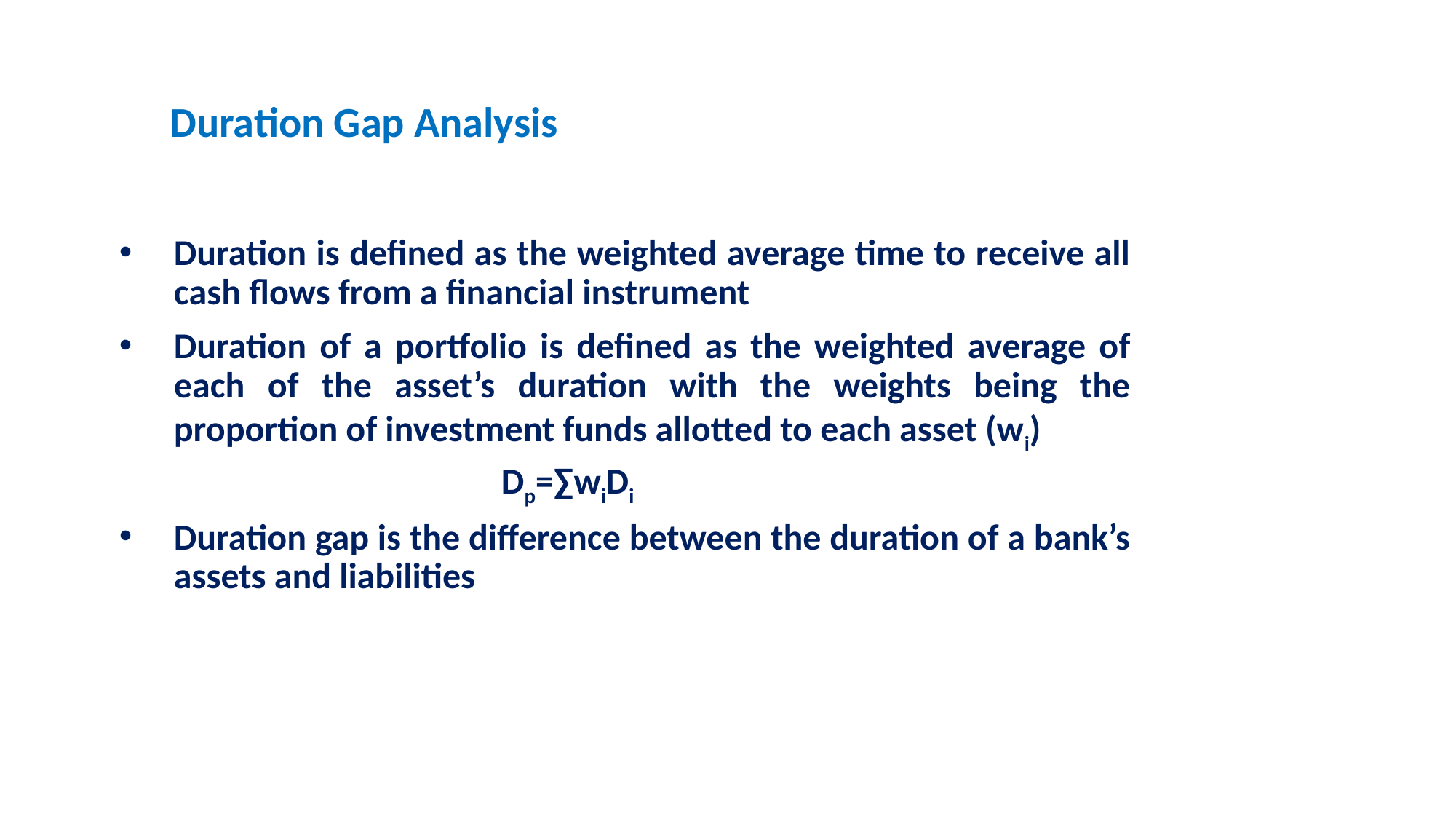

# Duration Gap Analysis
Duration is defined as the weighted average time to receive all cash flows from a financial instrument
Duration of a portfolio is defined as the weighted average of each of the asset’s duration with the weights being the proportion of investment funds allotted to each asset (wi)
Dp=∑wiDi
Duration gap is the difference between the duration of a bank’s assets and liabilities